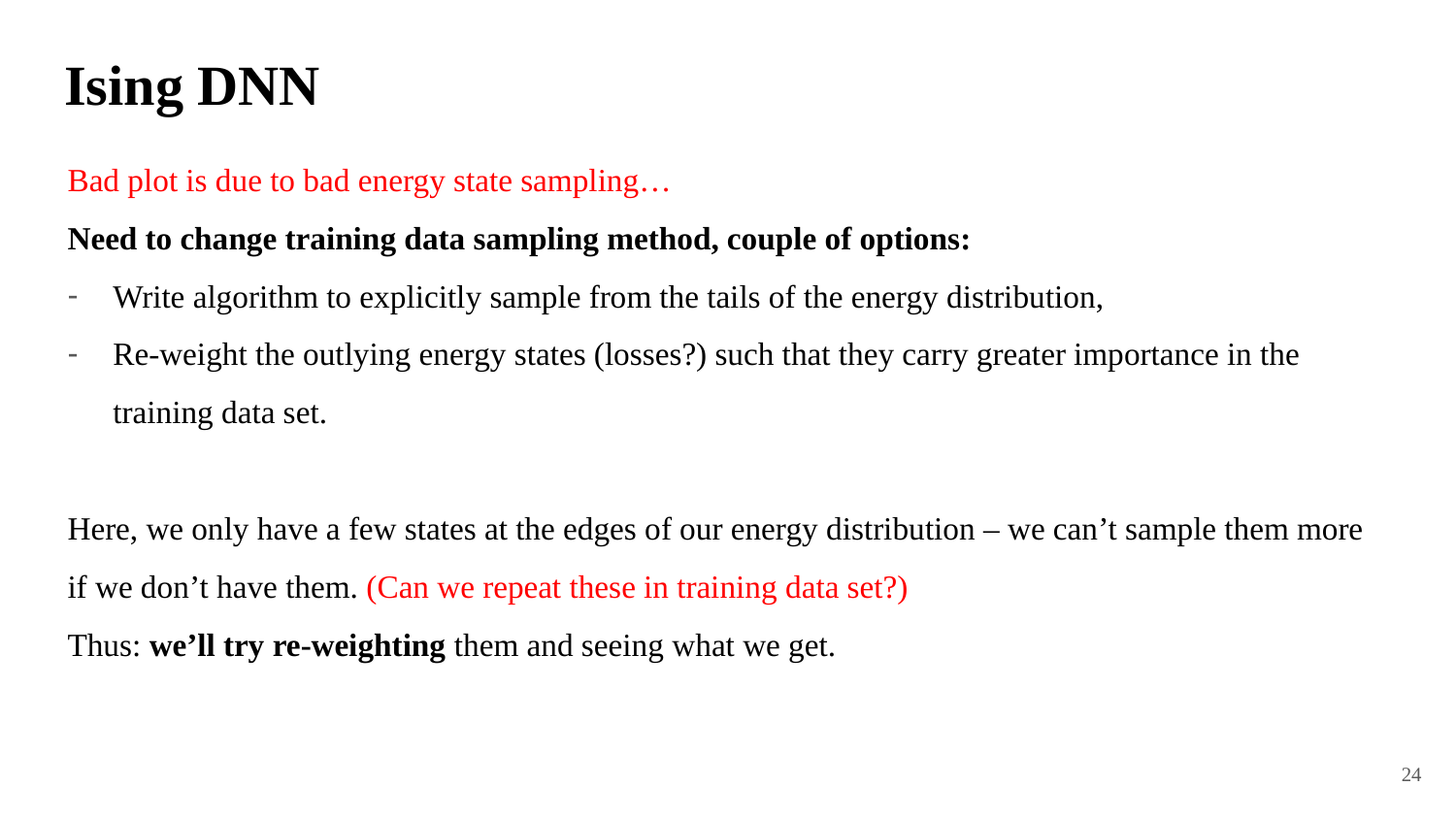

# Ising DNN
Bad plot is due to bad energy state sampling…
Need to change training data sampling method, couple of options:
Write algorithm to explicitly sample from the tails of the energy distribution,
Re-weight the outlying energy states (losses?) such that they carry greater importance in the training data set.

Here, we only have a few states at the edges of our energy distribution – we can’t sample them more if we don’t have them. (Can we repeat these in training data set?)
Thus: we’ll try re-weighting them and seeing what we get.
24